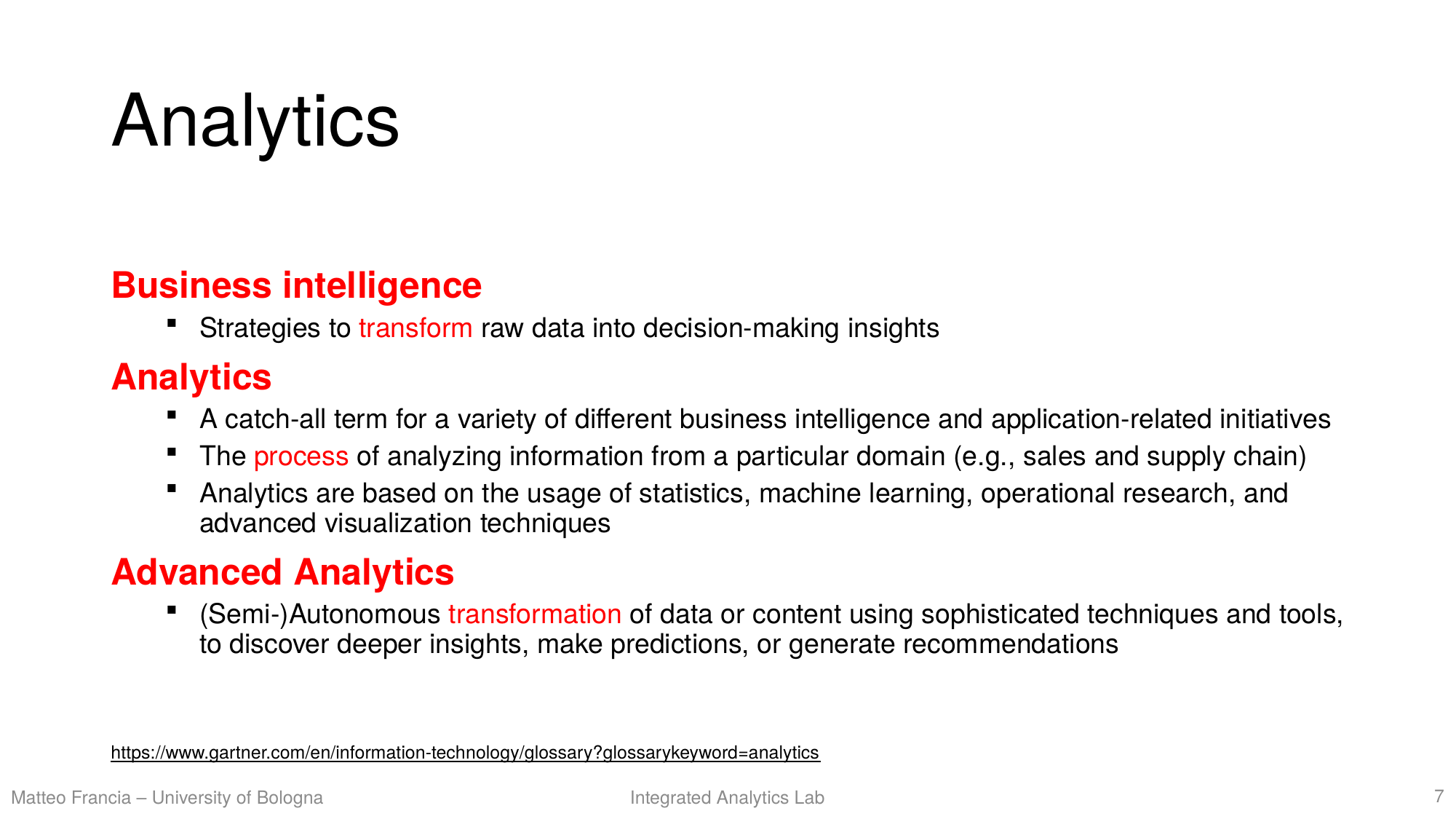

# Analytics
Business intelligence
Strategies to transform raw data into decision-making insights
Analytics
A catch-all term for a variety of different business intelligence and application-related initiatives
The process of analyzing information from a particular domain (e.g., sales and supply chain)
Analytics are based on the usage of statistics, machine learning, operational research, and advanced visualization techniques
Advanced Analytics
(Semi-)Autonomous transformation of data or content using sophisticated techniques and tools, to discover deeper insights, make predictions, or generate recommendations
https://www.gartner.com/en/information-technology/glossary?glossarykeyword=analytics
7
Matteo Francia – University of Bologna